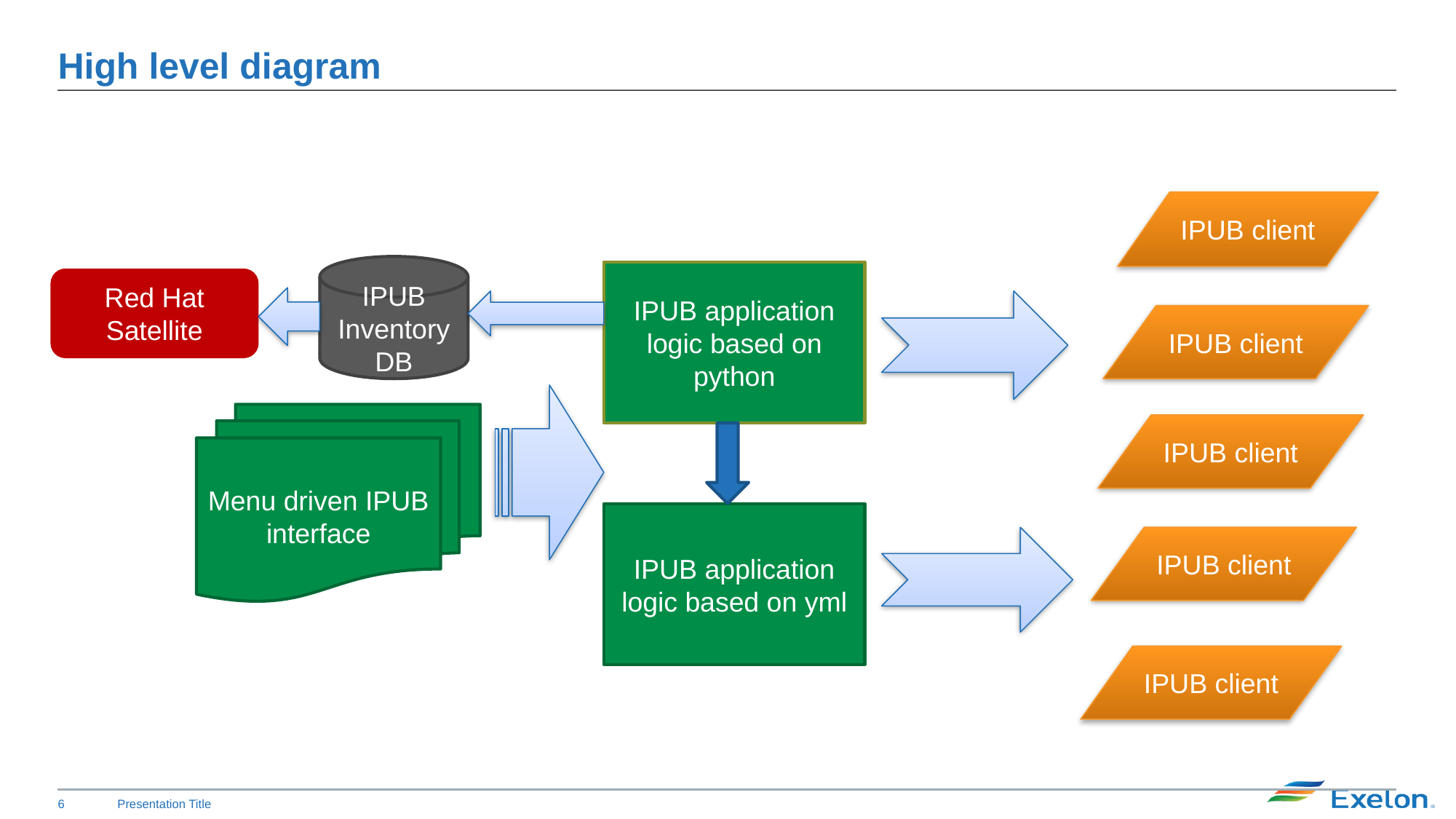

# High level diagram

IPUB client
IPUB Inventory DB
IPUB application logic based on python
Red Hat Satellite

IPUB client

Menu driven IPUB interface
IPUB client

IPUB application logic based on yml

IPUB client
IPUB client
6
Presentation Title